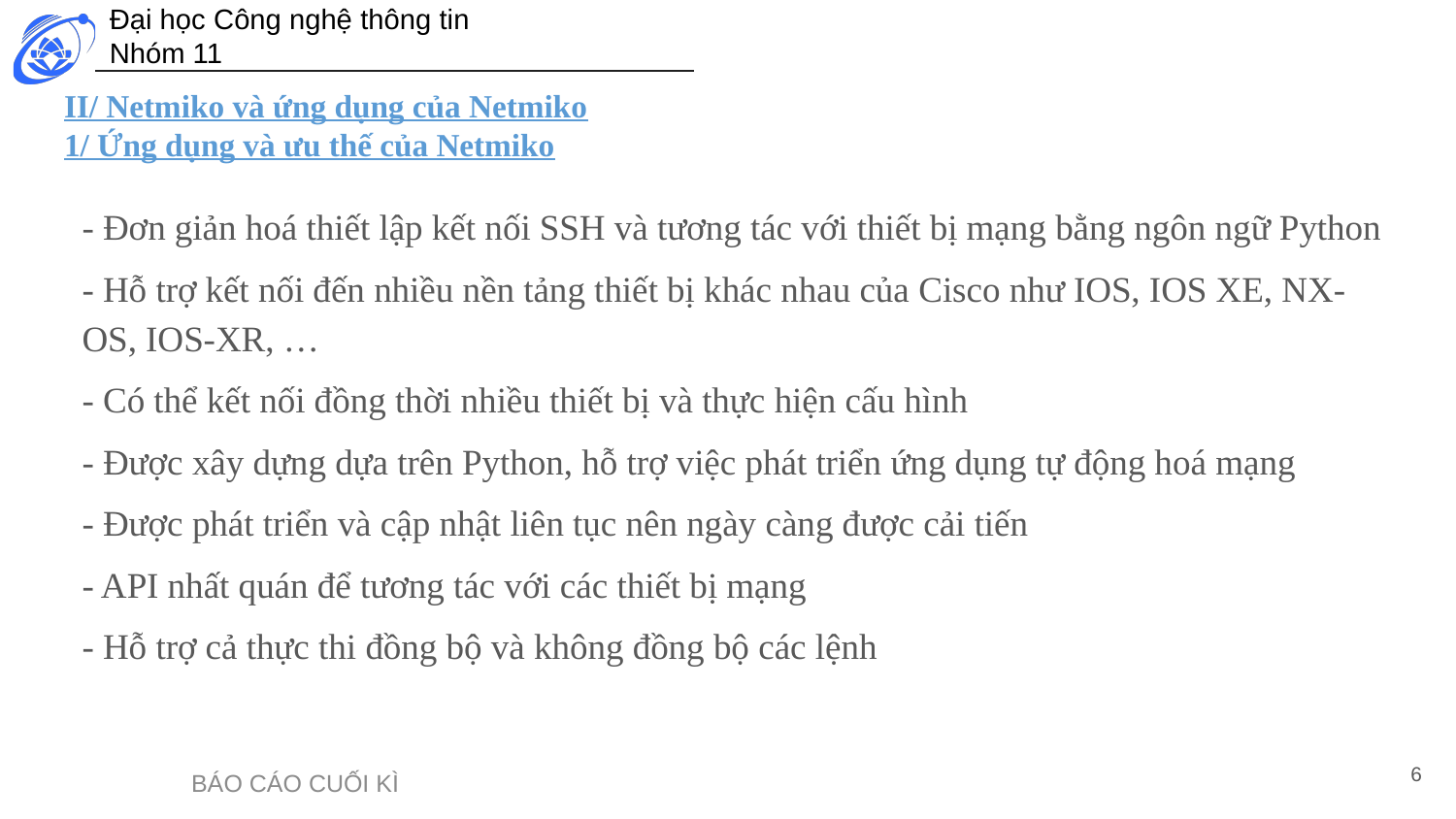

# II/ Netmiko và ứng dụng của Netmiko 1/ Ứng dụng và ưu thế của Netmiko
- Đơn giản hoá thiết lập kết nối SSH và tương tác với thiết bị mạng bằng ngôn ngữ Python
- Hỗ trợ kết nối đến nhiều nền tảng thiết bị khác nhau của Cisco như IOS, IOS XE, NX-OS, IOS-XR, …
- Có thể kết nối đồng thời nhiều thiết bị và thực hiện cấu hình
- Được xây dựng dựa trên Python, hỗ trợ việc phát triển ứng dụng tự động hoá mạng
- Được phát triển và cập nhật liên tục nên ngày càng được cải tiến
- API nhất quán để tương tác với các thiết bị mạng
- Hỗ trợ cả thực thi đồng bộ và không đồng bộ các lệnh

6
BÁO CÁO CUỐI KÌ